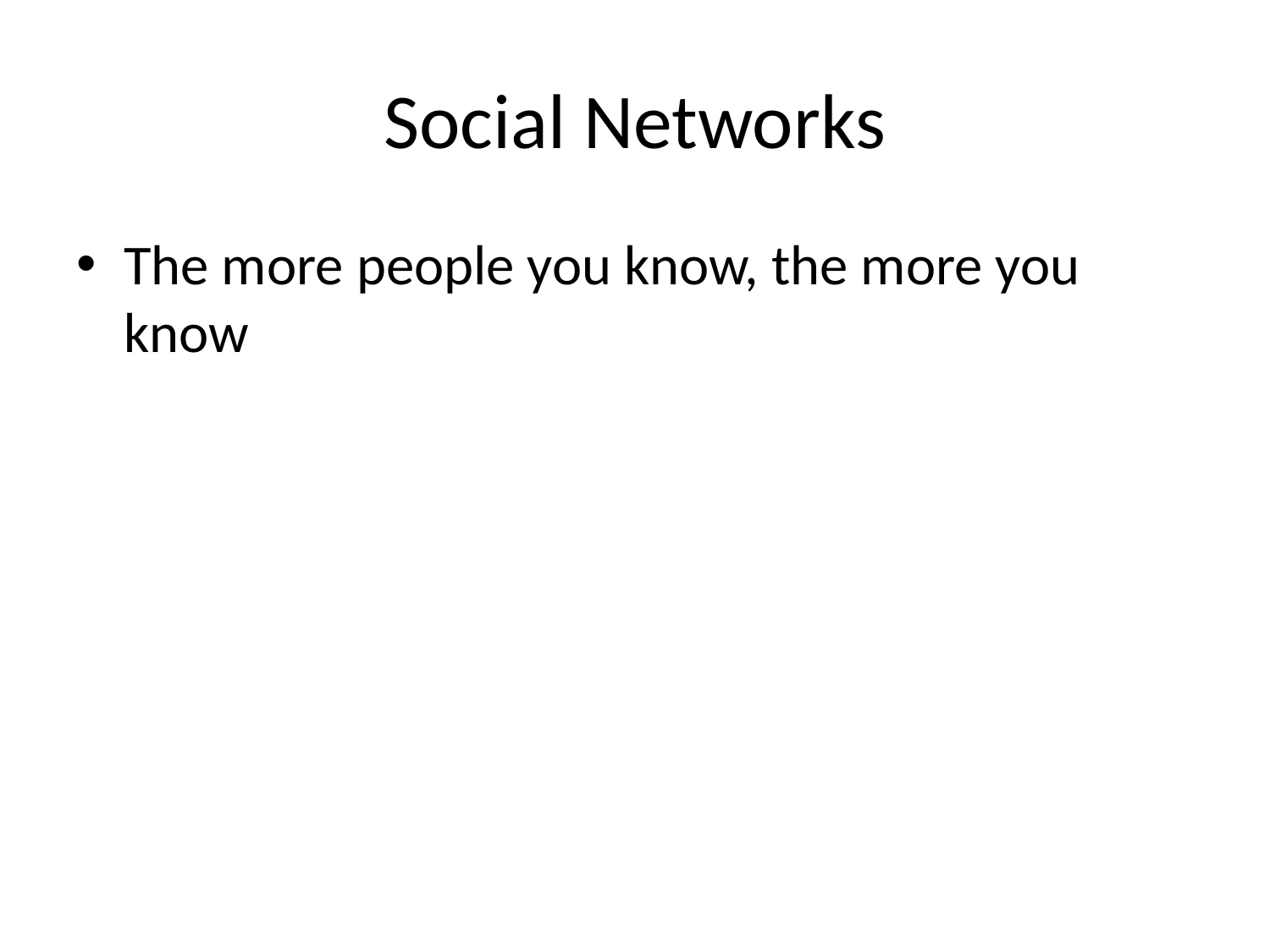

# Social Networks
The more people you know, the more you know